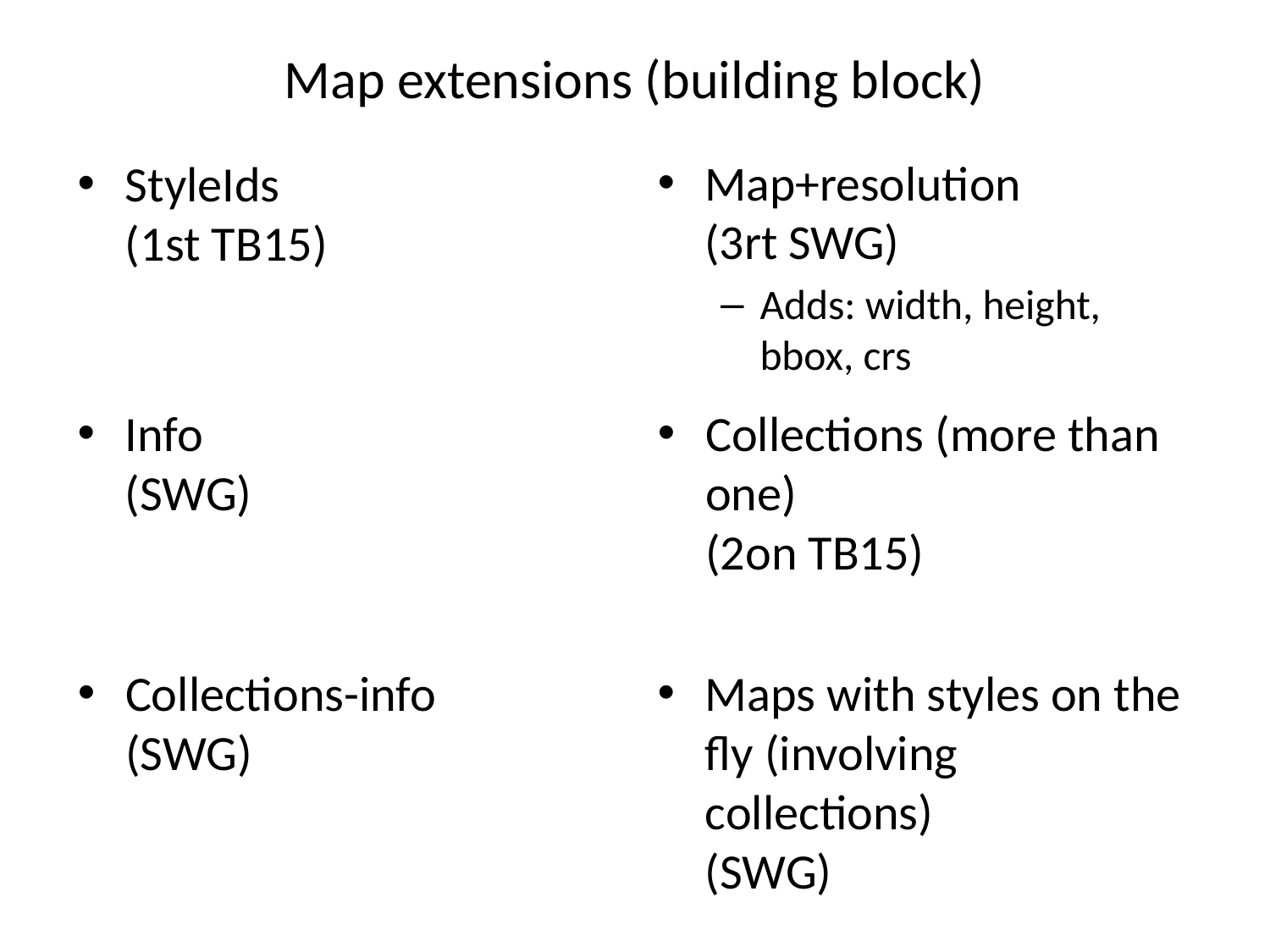

# Map extensions (building block)
StyleIds
(1st TB15)
Map+resolution
(3rt SWG)
Adds: width, height, bbox, crs
Info
(SWG)
Collections (more than one)
(2on TB15)
Collections-info
(SWG)
Maps with styles on the fly (involving collections)
(SWG)